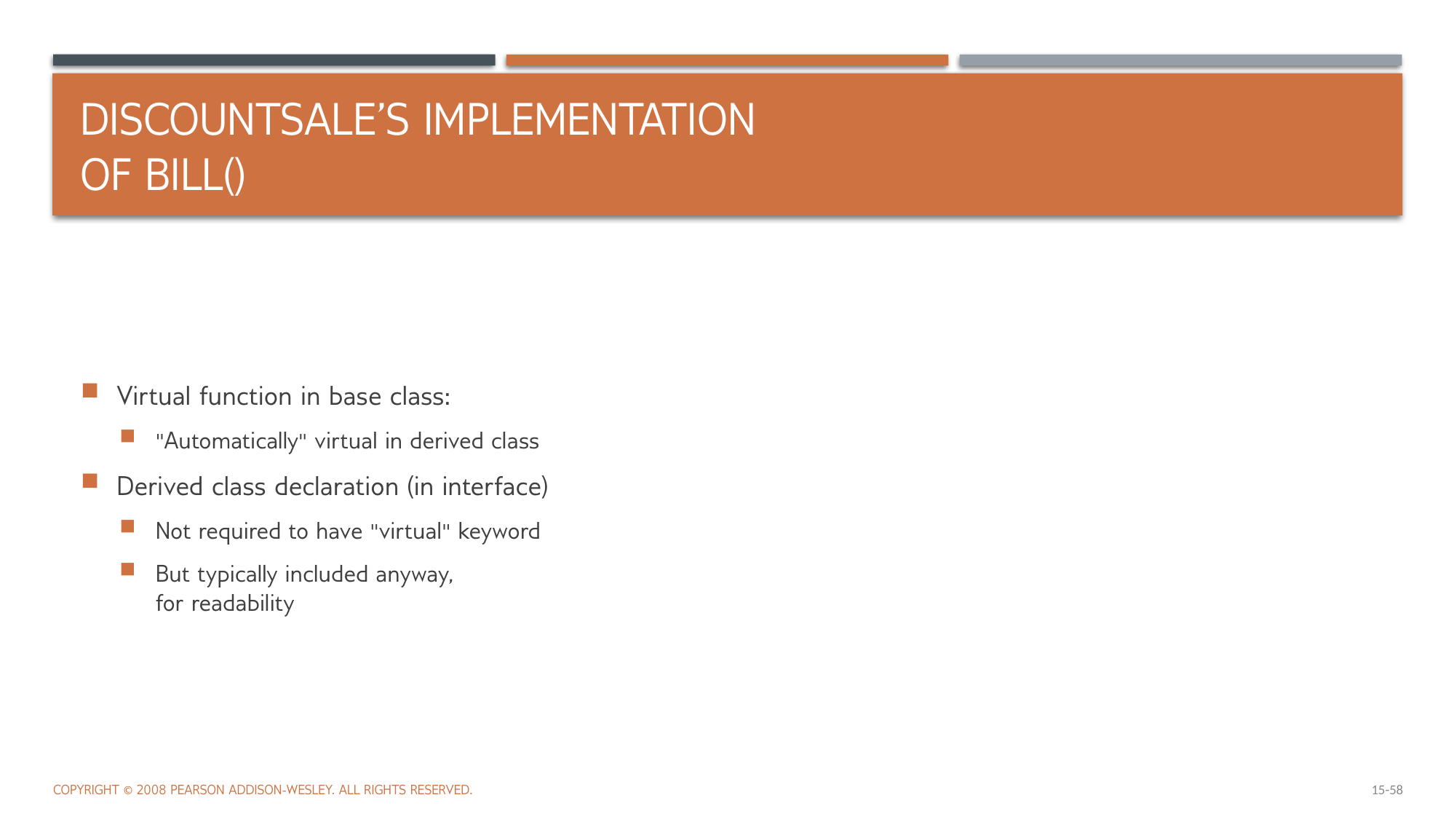

# DiscountSale’s Implementation of bill()
Virtual function in base class:
"Automatically" virtual in derived class
Derived class declaration (in interface)
Not required to have "virtual" keyword
But typically included anyway,
for readability
15-58
Copyright © 2008 Pearson Addison-Wesley. All rights reserved.